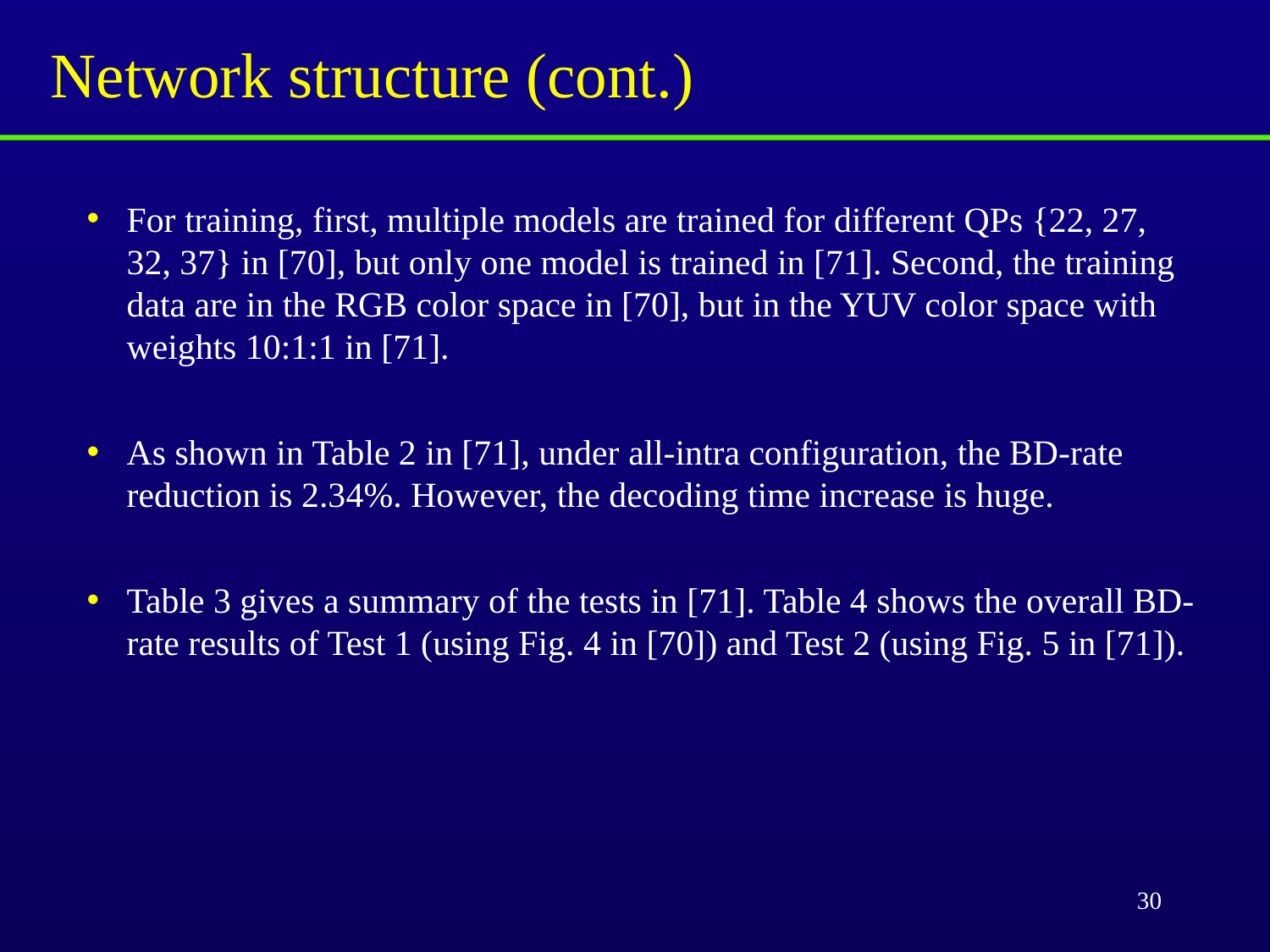

# Network structure (cont.)
For training, first, multiple models are trained for different QPs {22, 27, 32, 37} in [70], but only one model is trained in [71]. Second, the training data are in the RGB color space in [70], but in the YUV color space with weights 10:1:1 in [71].

As shown in Table 2 in [71], under all-intra configuration, the BD-rate reduction is 2.34%. However, the decoding time increase is huge.

Table 3 gives a summary of the tests in [71]. Table 4 shows the overall BD-rate results of Test 1 (using Fig. 4 in [70]) and Test 2 (using Fig. 5 in [71]).

30